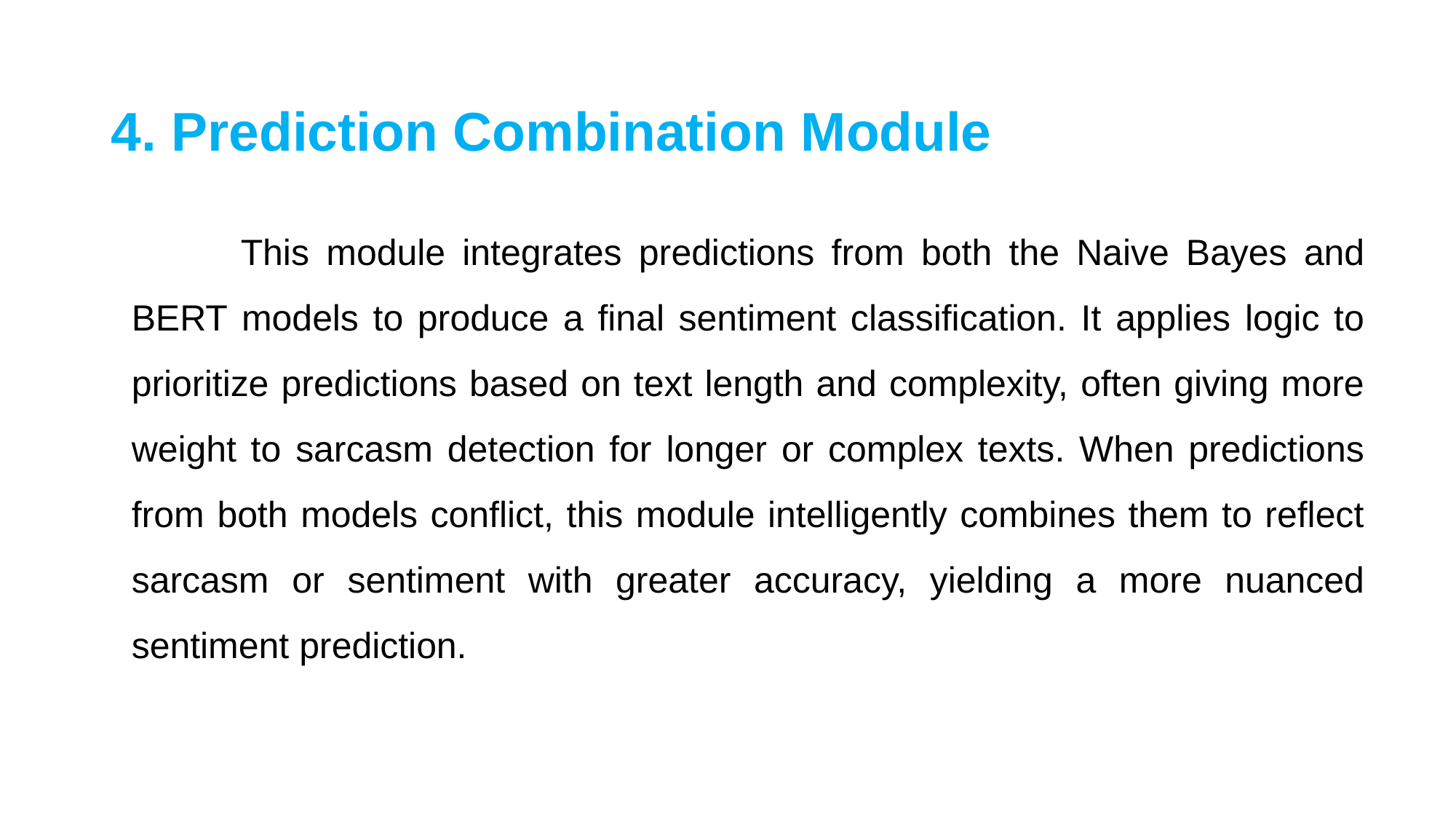

# 4. Prediction Combination Module
	This module integrates predictions from both the Naive Bayes and BERT models to produce a final sentiment classification. It applies logic to prioritize predictions based on text length and complexity, often giving more weight to sarcasm detection for longer or complex texts. When predictions from both models conflict, this module intelligently combines them to reflect sarcasm or sentiment with greater accuracy, yielding a more nuanced sentiment prediction.